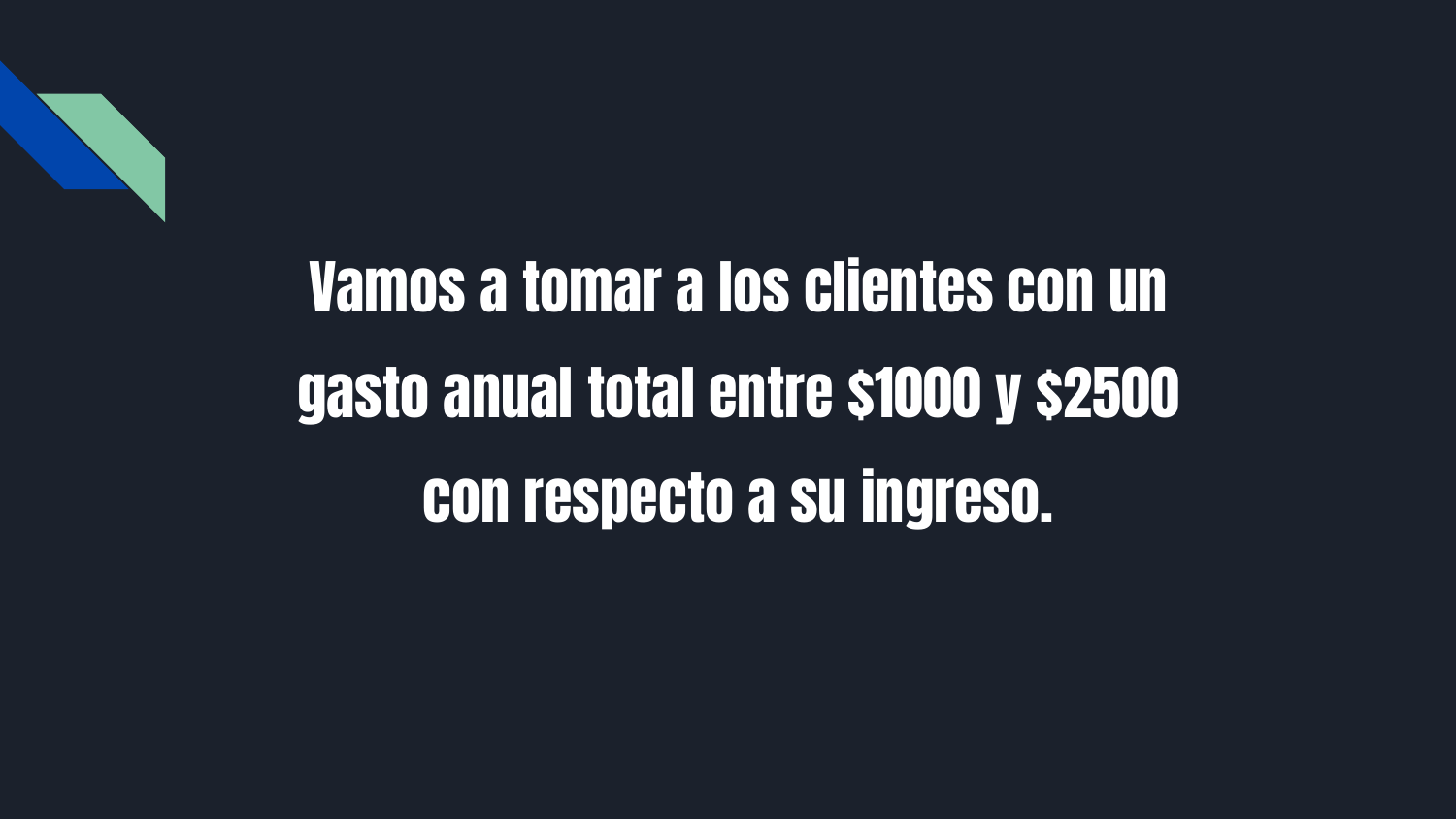

Vamos a tomar a los clientes con un gasto anual total entre $1000 y $2500 con respecto a su ingreso.